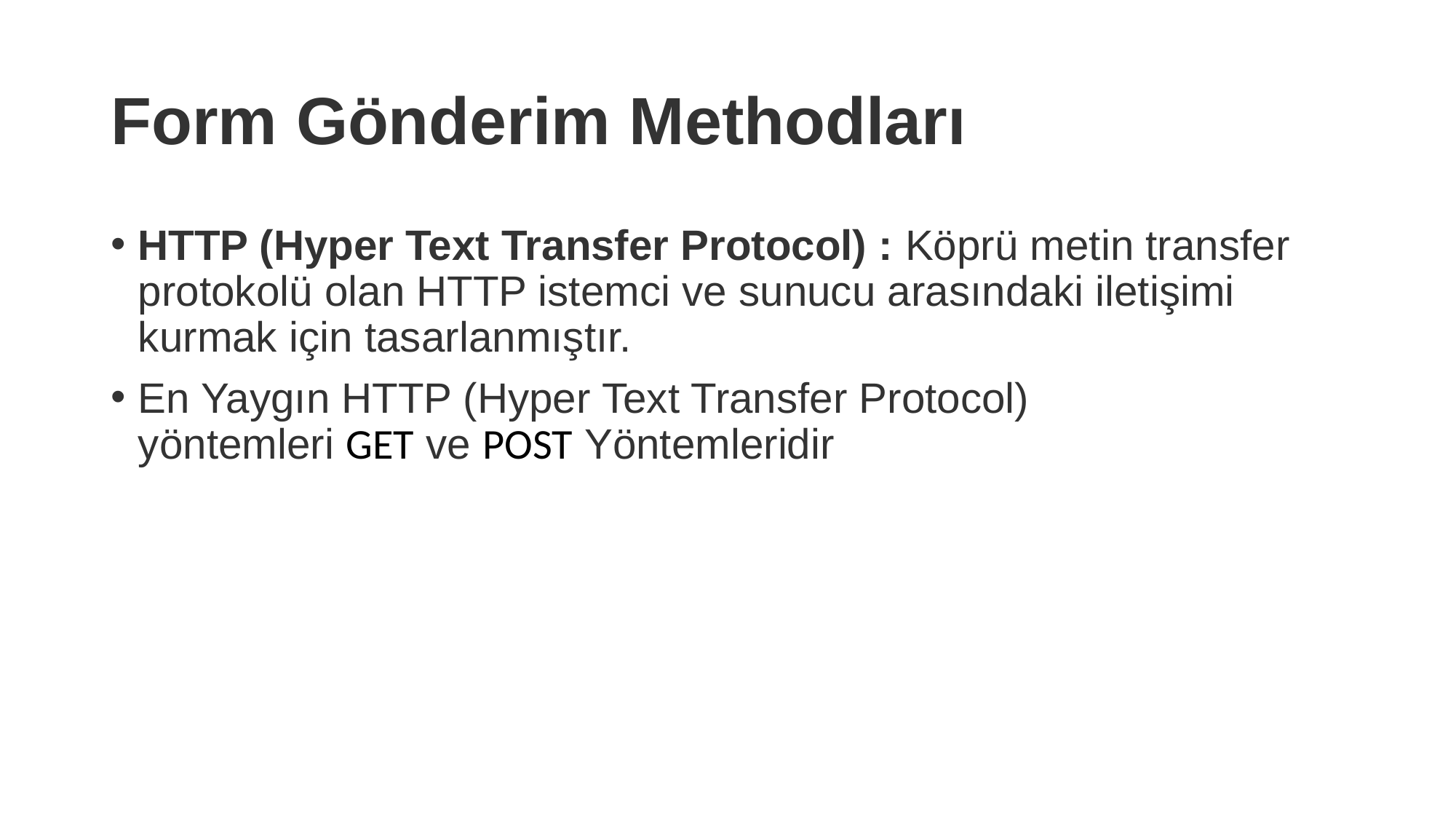

# Form Gönderim Methodları
HTTP (Hyper Text Transfer Protocol) : Köprü metin transfer protokolü olan HTTP istemci ve sunucu arasındaki iletişimi kurmak için tasarlanmıştır.
En Yaygın HTTP (Hyper Text Transfer Protocol) yöntemleri GET ve POST Yöntemleridir